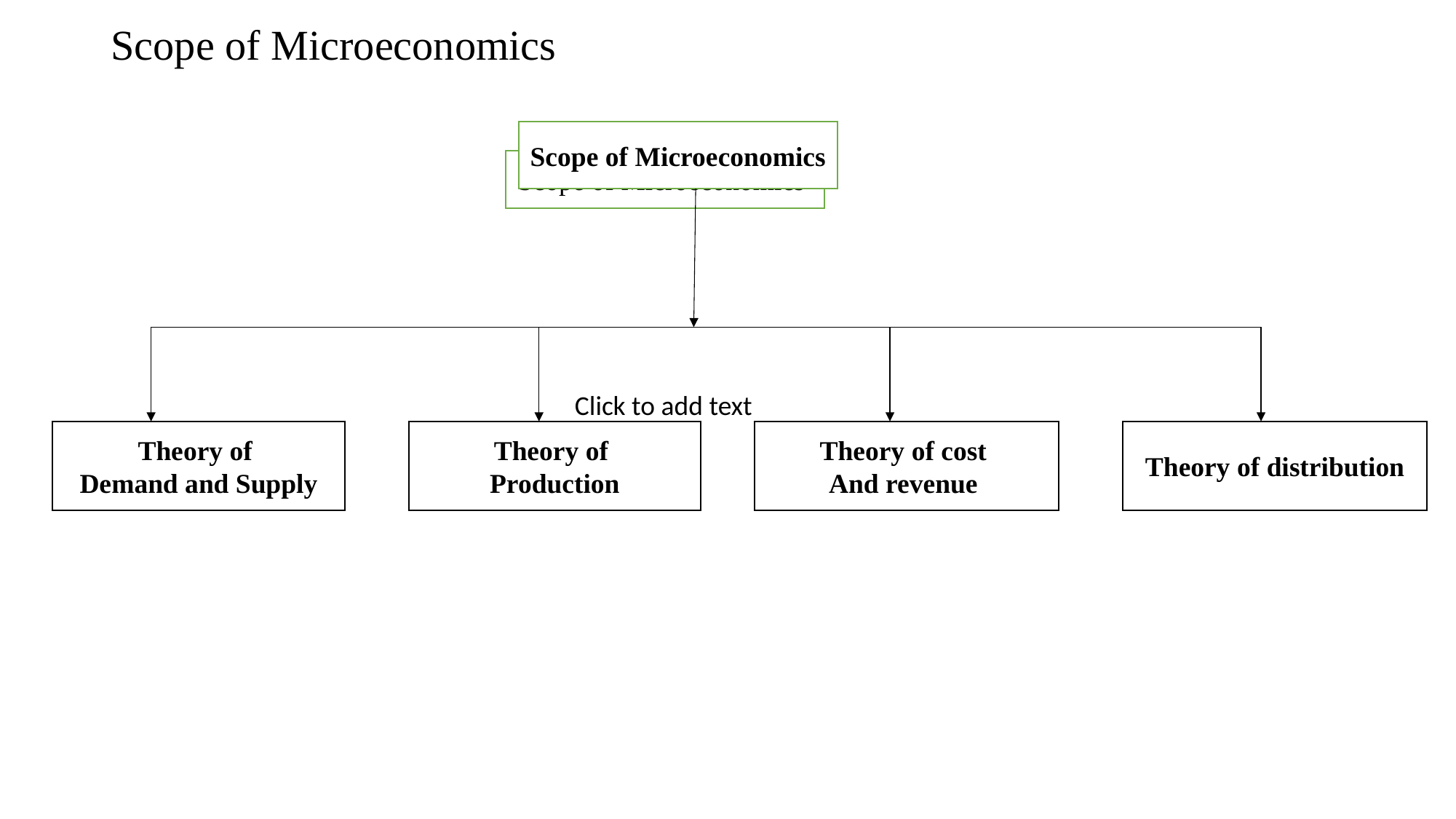

# Scope of Microeconomics
Scope of Microeconomics
Theory of
Demand and Supply
Theory of
Production
Theory of cost
And revenue
Theory of distribution
Scope of Microeconomics

Click to add text